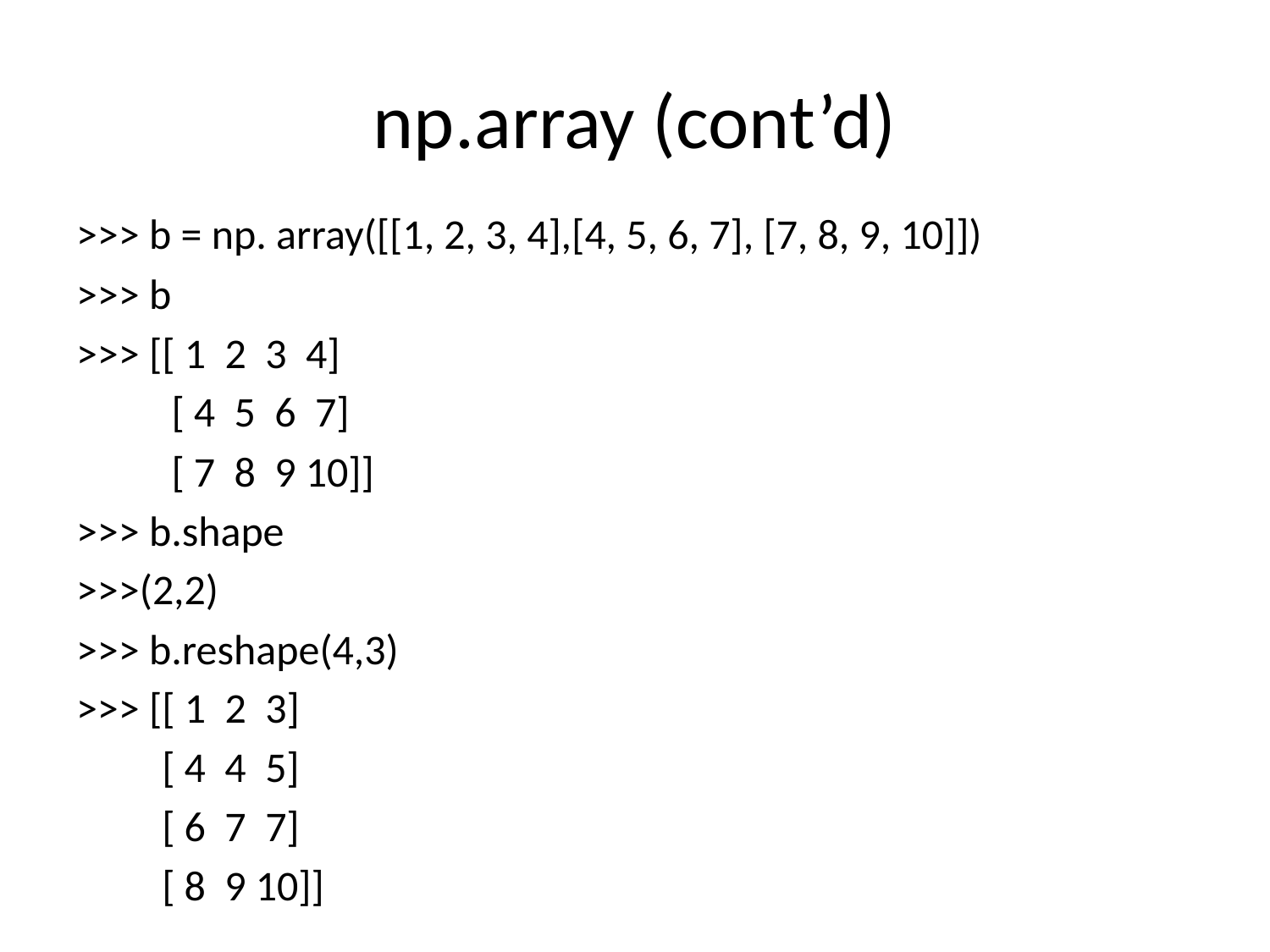

# np.array (cont’d)
>>> b = np. array([[1, 2, 3, 4],[4, 5, 6, 7], [7, 8, 9, 10]])
>>> b
>>> [[ 1  2  3  4]
 	     [ 4  5  6  7]
 	     [ 7  8  9 10]]
>>> b.shape
>>>(2,2)
>>> b.reshape(4,3)
>>> [[ 1  2  3]
 	    [ 4  4  5]
         [ 6  7  7]
         [ 8  9 10]]